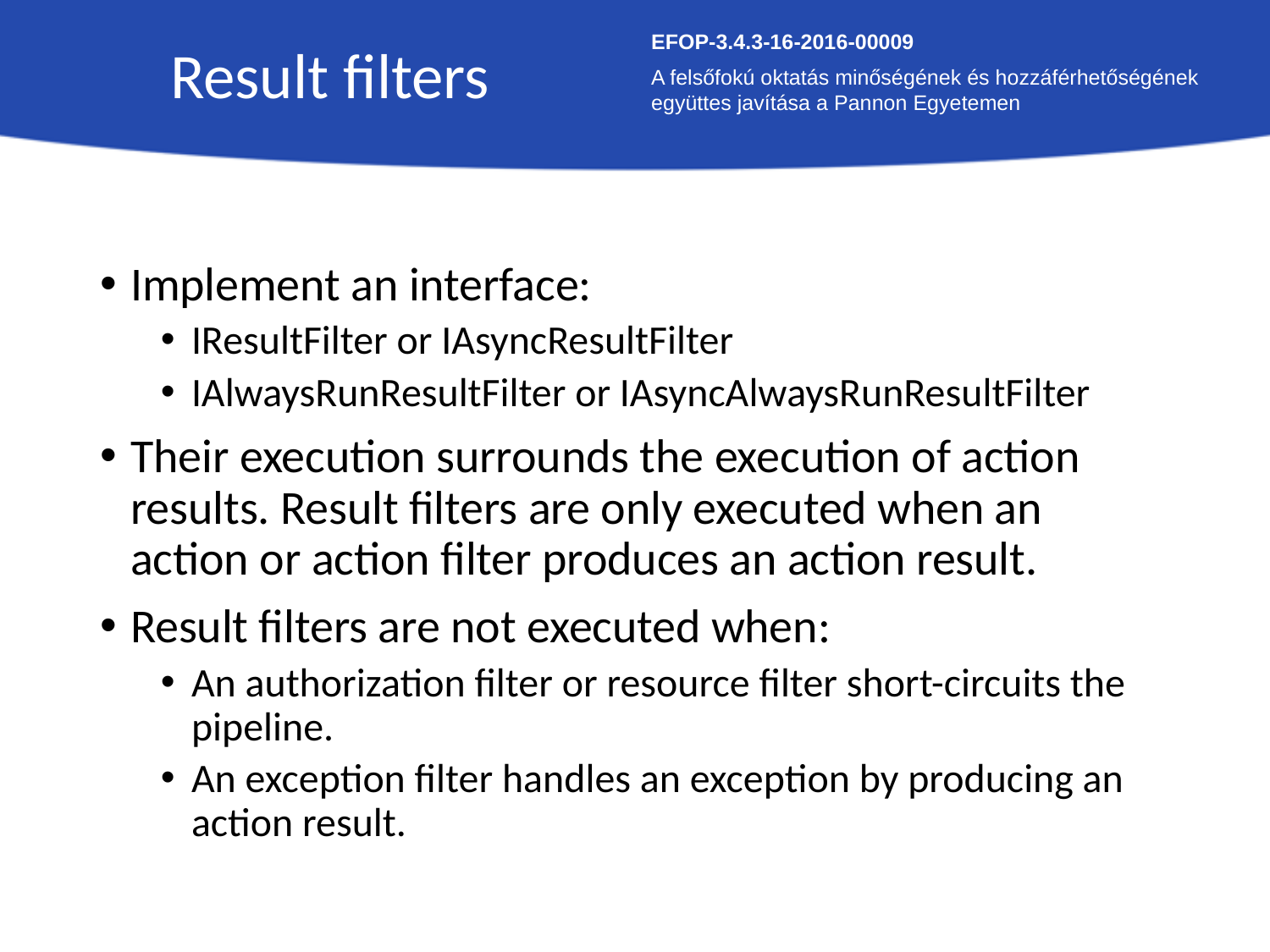

Result filters
EFOP-3.4.3-16-2016-00009
A felsőfokú oktatás minőségének és hozzáférhetőségének együttes javítása a Pannon Egyetemen
Implement an interface:
IResultFilter or IAsyncResultFilter
IAlwaysRunResultFilter or IAsyncAlwaysRunResultFilter
Their execution surrounds the execution of action results. Result filters are only executed when an action or action filter produces an action result.
Result filters are not executed when:
An authorization filter or resource filter short-circuits the pipeline.
An exception filter handles an exception by producing an action result.